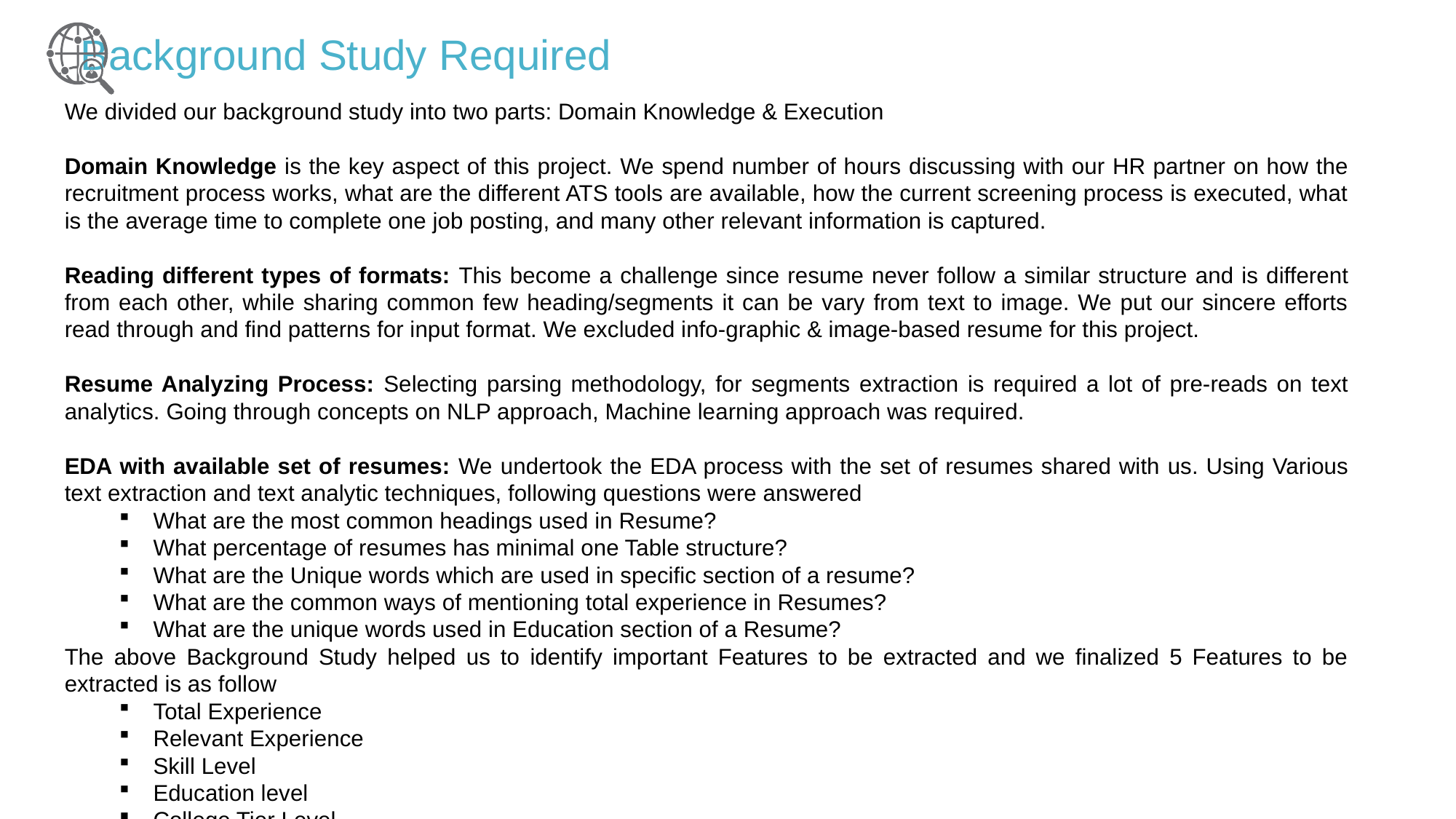

Background Study Required
We divided our background study into two parts: Domain Knowledge & Execution

Domain Knowledge is the key aspect of this project. We spend number of hours discussing with our HR partner on how the recruitment process works, what are the different ATS tools are available, how the current screening process is executed, what is the average time to complete one job posting, and many other relevant information is captured.

Reading different types of formats: This become a challenge since resume never follow a similar structure and is different from each other, while sharing common few heading/segments it can be vary from text to image. We put our sincere efforts read through and find patterns for input format. We excluded info-graphic & image-based resume for this project.

Resume Analyzing Process: Selecting parsing methodology, for segments extraction is required a lot of pre-reads on text analytics. Going through concepts on NLP approach, Machine learning approach was required.

EDA with available set of resumes: We undertook the EDA process with the set of resumes shared with us. Using Various text extraction and text analytic techniques, following questions were answered
What are the most common headings used in Resume?
What percentage of resumes has minimal one Table structure?
What are the Unique words which are used in specific section of a resume?
What are the common ways of mentioning total experience in Resumes?
What are the unique words used in Education section of a Resume?
The above Background Study helped us to identify important Features to be extracted and we finalized 5 Features to be extracted is as follow
Total Experience
Relevant Experience
Skill Level
Education level
College Tier Level